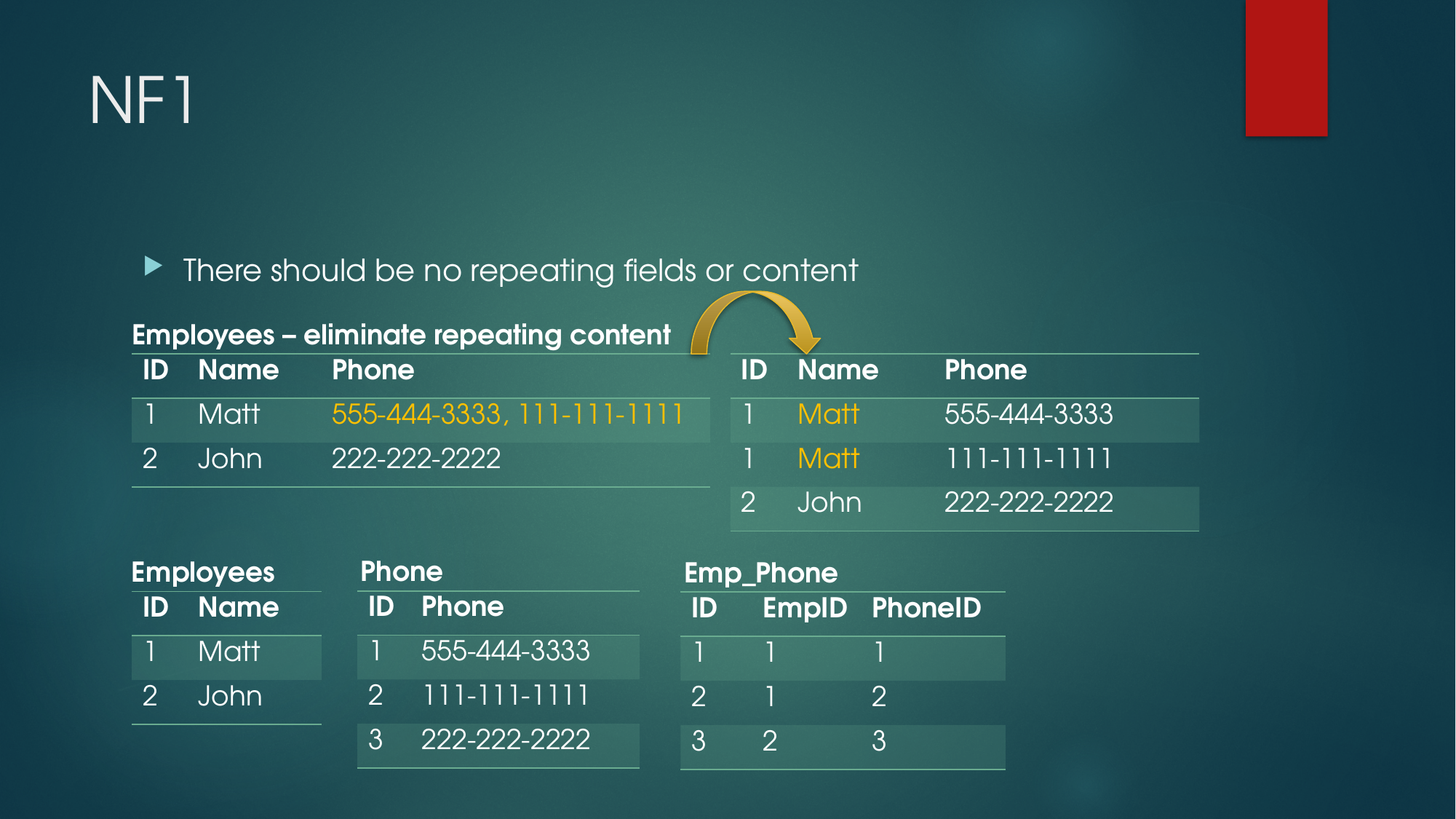

# NF1
There should be no repeating fields or content

Employees – eliminate repeating content
| ID | Name | Phone |
| --- | --- | --- |
| 1 | Matt | 555-444-3333, 111-111-1111 |
| 2 | John | 222-222-2222 |
| ID | Name | Phone |
| --- | --- | --- |
| 1 | Matt | 555-444-3333 |
| 1 | Matt | 111-111-1111 |
| 2 | John | 222-222-2222 |
Phone
Employees
Emp_Phone
| ID | Phone |
| --- | --- |
| 1 | 555-444-3333 |
| 2 | 111-111-1111 |
| 3 | 222-222-2222 |
| ID | Name |
| --- | --- |
| 1 | Matt |
| 2 | John |
| ID | EmpID | PhoneID |
| --- | --- | --- |
| 1 | 1 | 1 |
| 2 | 1 | 2 |
| 3 | 2 | 3 |